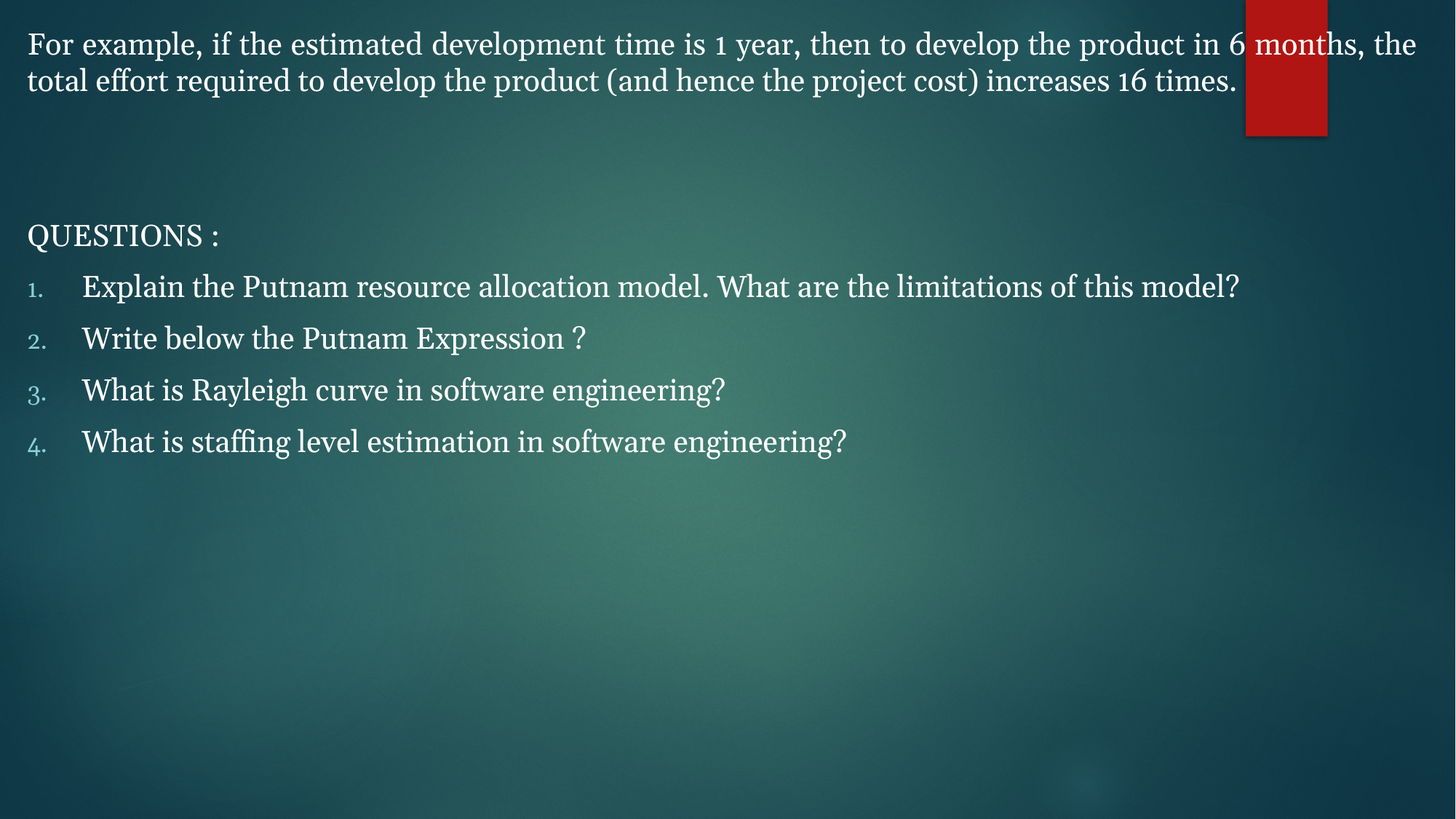

For example, if the estimated development time is 1 year, then to develop the product in 6 months, the total effort required to develop the product (and hence the project cost) increases 16 times.

QUESTIONS :
Explain the Putnam resource allocation model. What are the limitations of this model?
Write below the Putnam Expression ?
What is Rayleigh curve in software engineering?
What is staffing level estimation in software engineering?